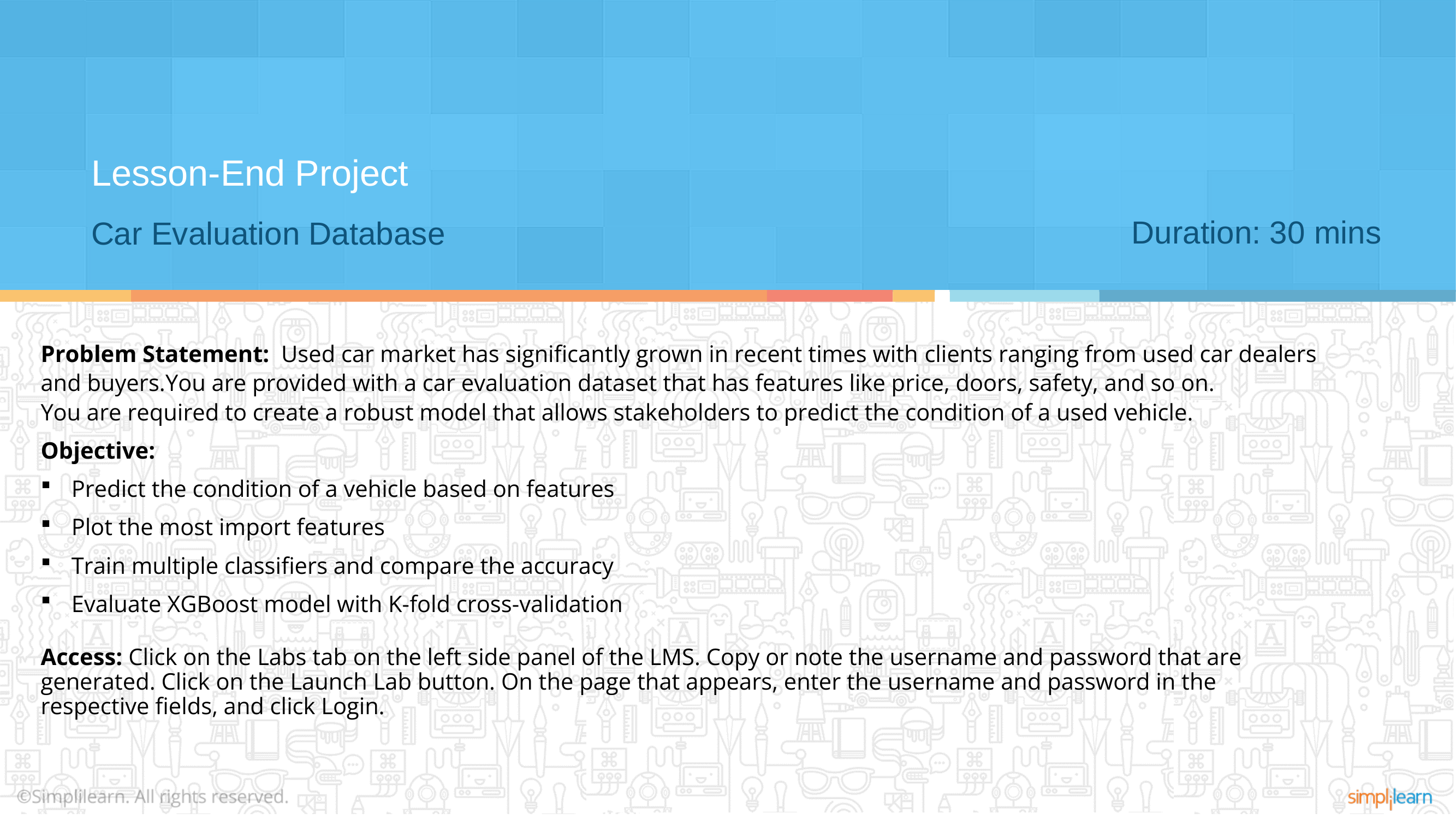

Lesson-End Project
Car Evaluation Database
Duration: 30 mins
Problem Statement:  Used car market has significantly grown in recent times with clients ranging from used car dealers and buyers.You are provided with a car evaluation dataset that has features like price, doors, safety, and so on.
You are required to create a robust model that allows stakeholders to predict the condition of a used vehicle.
Objective:
Predict the condition of a vehicle based on features
Plot the most import features
Train multiple classifiers and compare the accuracy
Evaluate XGBoost model with K-fold cross-validation

Access: Click on the Labs tab on the left side panel of the LMS. Copy or note the username and password that are generated. Click on the Launch Lab button. On the page that appears, enter the username and password in the respective fields, and click Login.